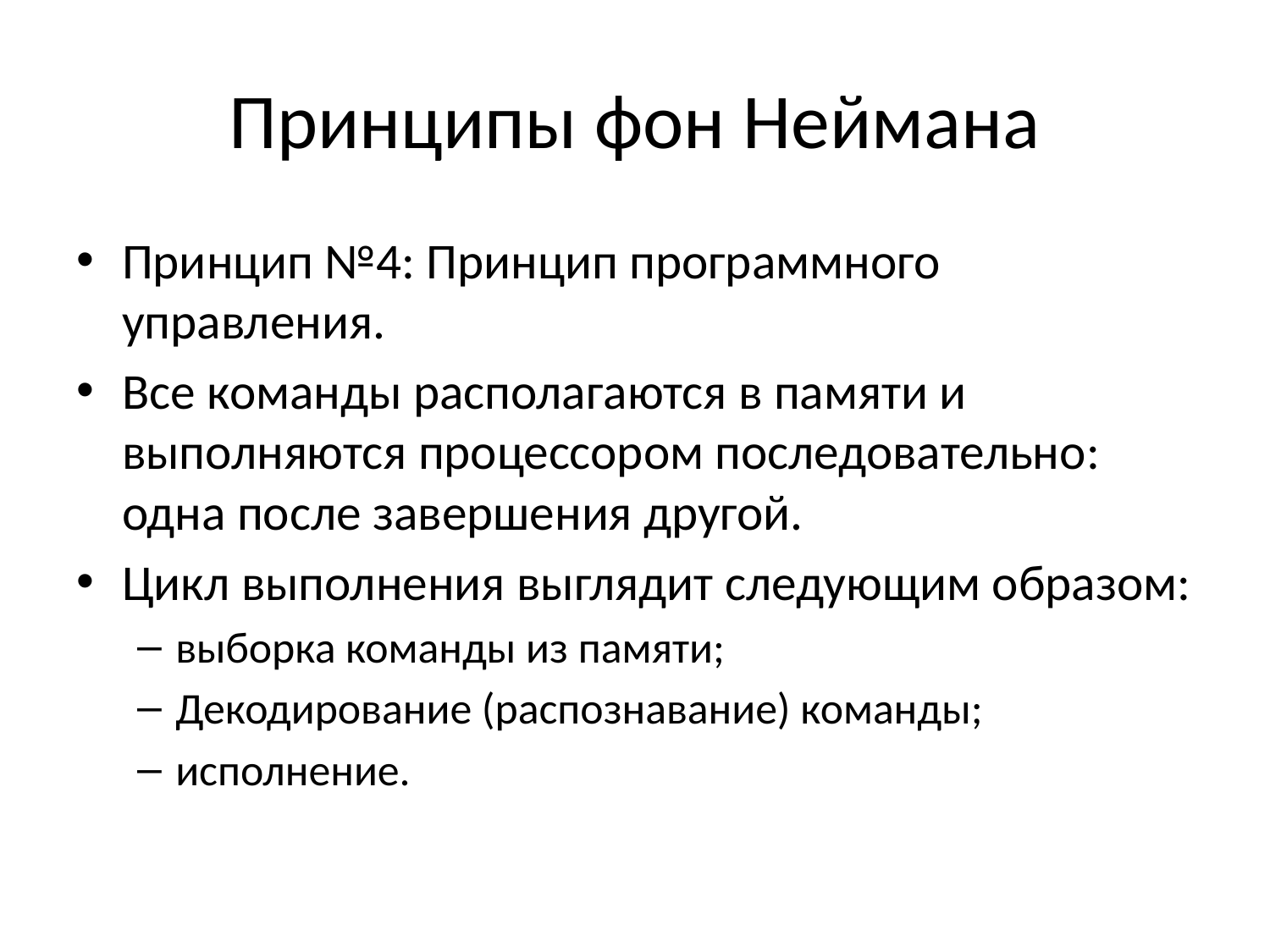

# Принципы фон Неймана
Принцип №4: Принцип программного управления.
Все команды располагаются в памяти и выполняются процессором последовательно: одна после завершения другой.
Цикл выполнения выглядит следующим образом:
выборка команды из памяти;
Декодирование (распознавание) команды;
исполнение.